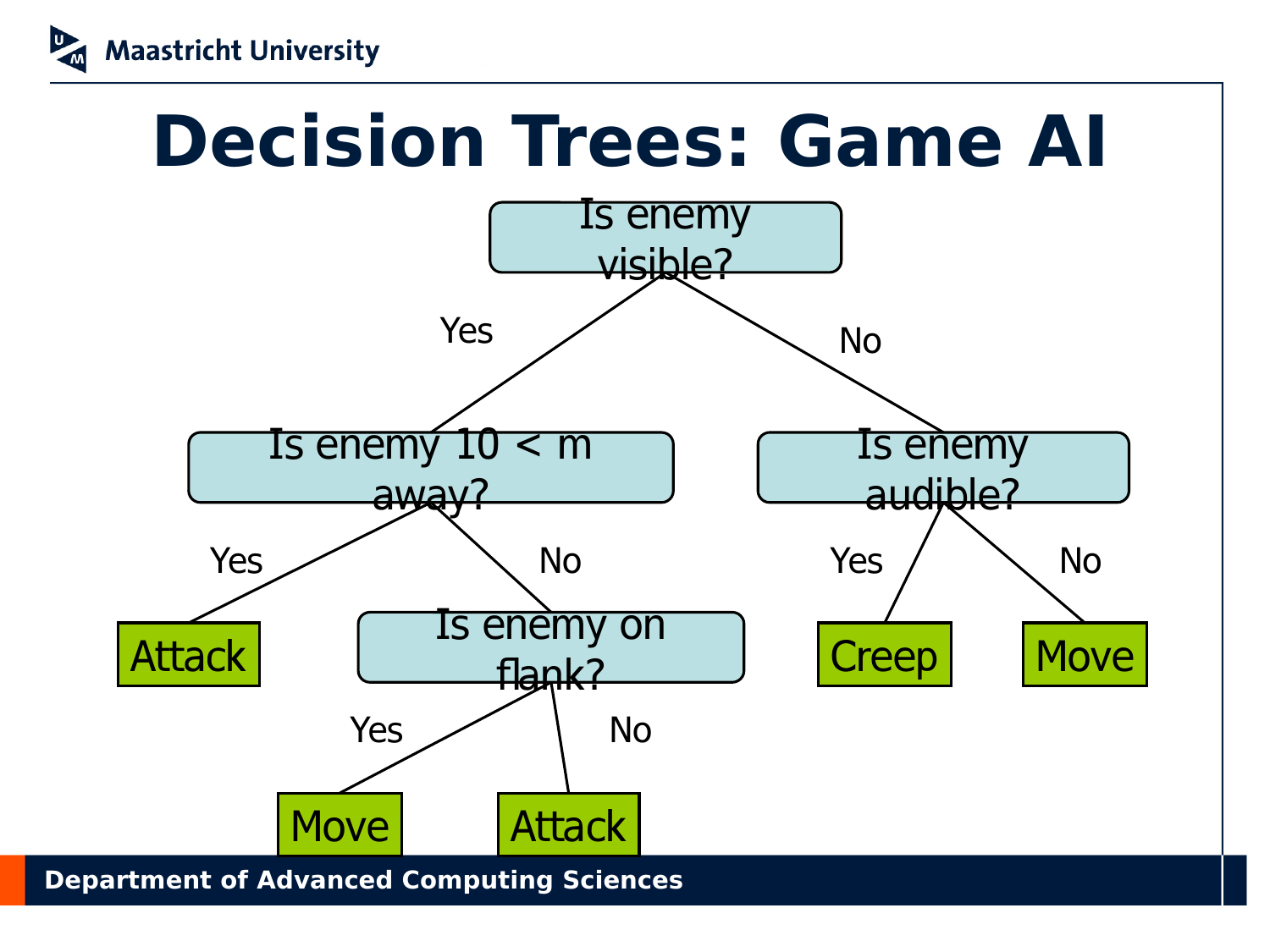

# Decision Trees: Game AI
Is enemy visible?
Yes
No
Is enemy 10 < m away?
Is enemy audible?
Yes
No
Yes
No
Is enemy on flank?
Attack
Creep
Move
Yes
No
Move
Attack